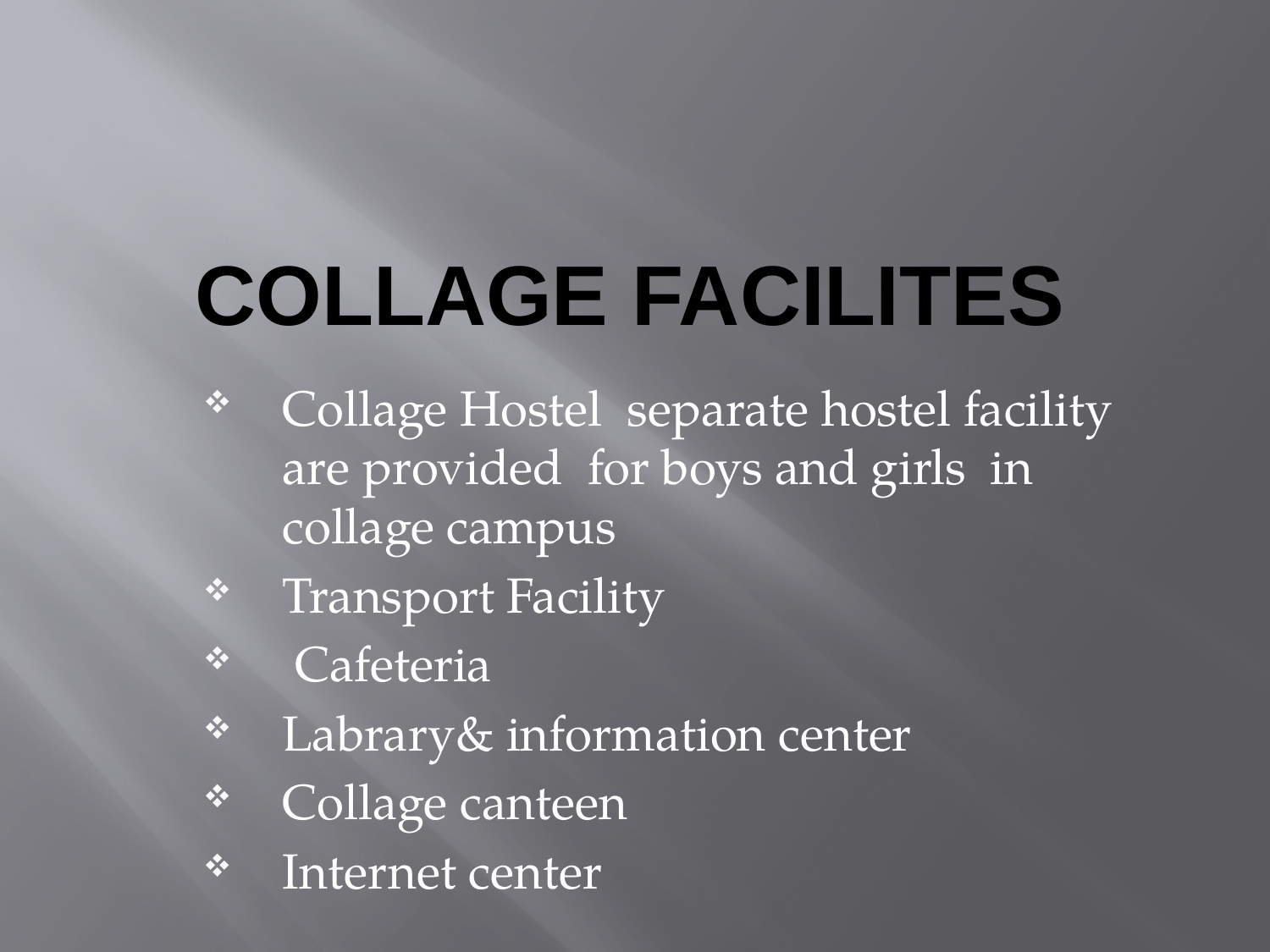

# COLLAGE FACILITES
Collage Hostel  separate hostel facility  are provided  for boys and girls  in collage campus
Transport Facility
 Cafeteria
Labrary& information center
Collage canteen
Internet center